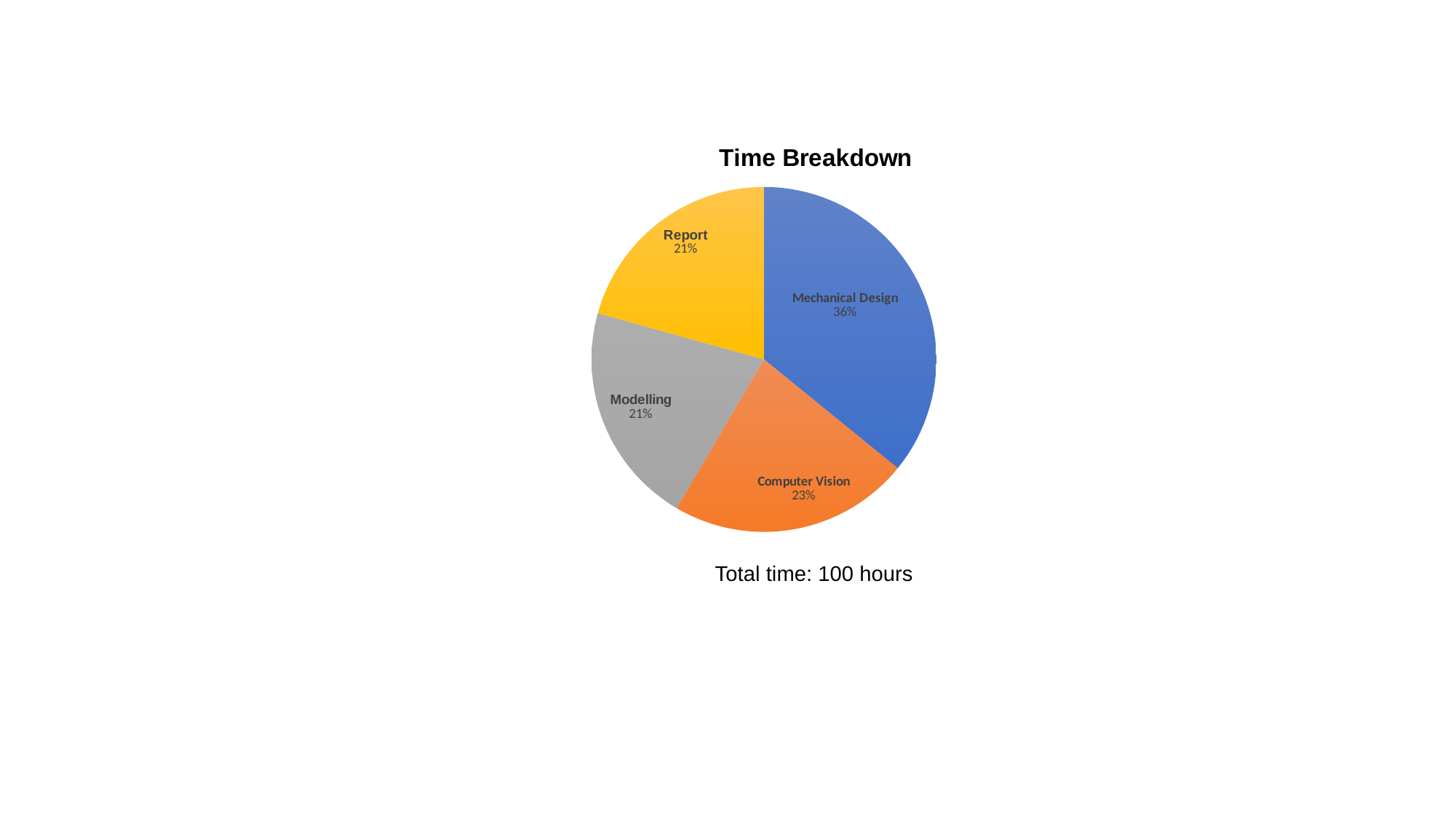

### Chart: Time Breakdown

| Category |  |
|---|---|
| Mechanical Design | 34.67 |
| Computer Vision | 21.83 |
| Modelling | 20.17 |
| Report | 20.0 |
Total time: 100 hours